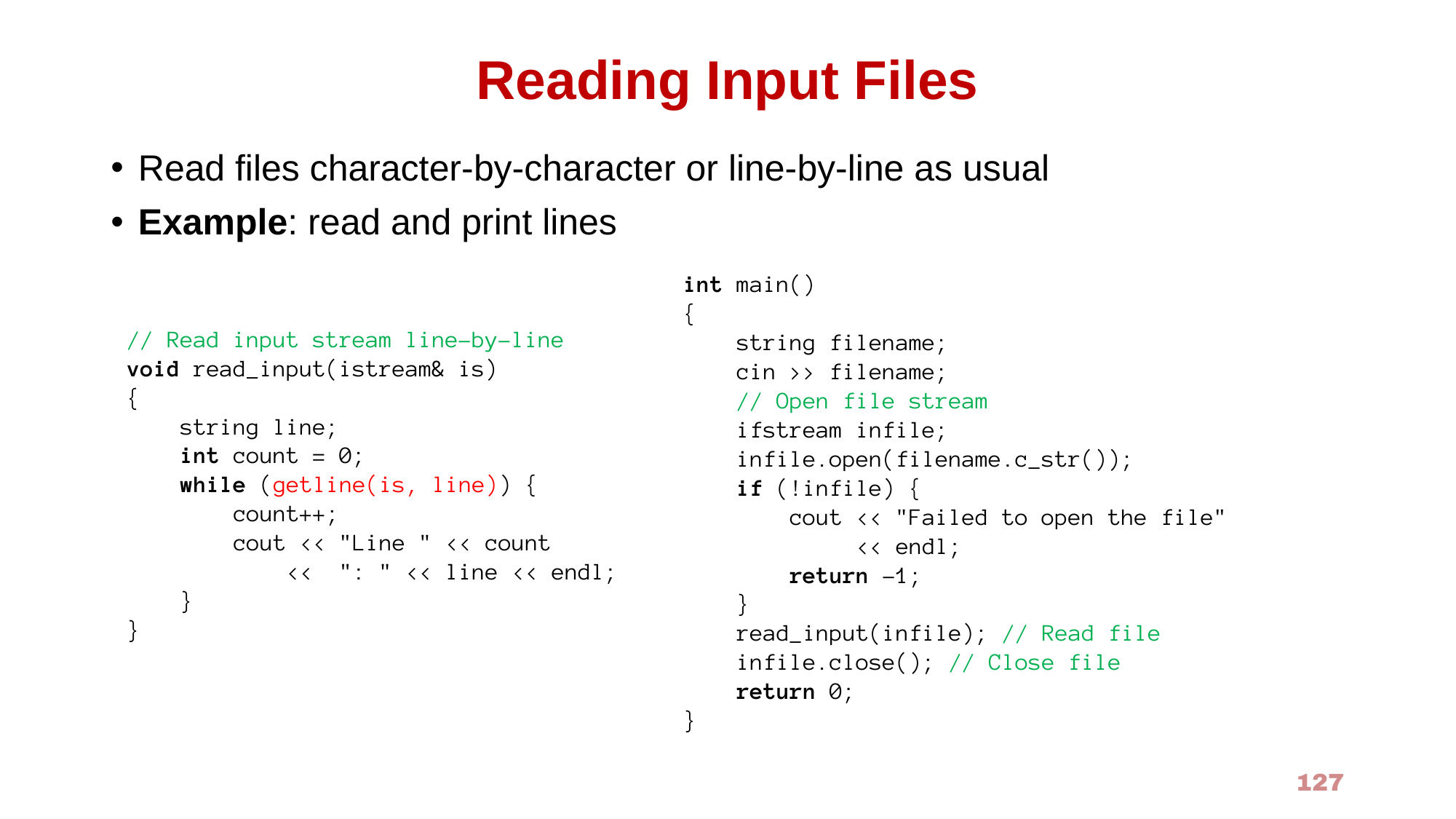

# Reading Input Files
Read files character-by-character or line-by-line as usual
Example: read and print lines
int main()
{
    string filename;
    cin >> filename;
    // Open file stream
    ifstream infile;
    infile.open(filename.c_str());
    if (!infile) {
        cout << "Failed to open the file"
             << endl;
        return -1;
    }
    read_input(infile); // Read file
    infile.close(); // Close file
    return 0;
}
// Read input stream line-by-line
void read_input(istream& is)
{
    string line;
    int count = 0;
    while (getline(is, line)) {
        count++;
        cout << "Line " << count
            <<  ": " << line << endl;
    }
}
127